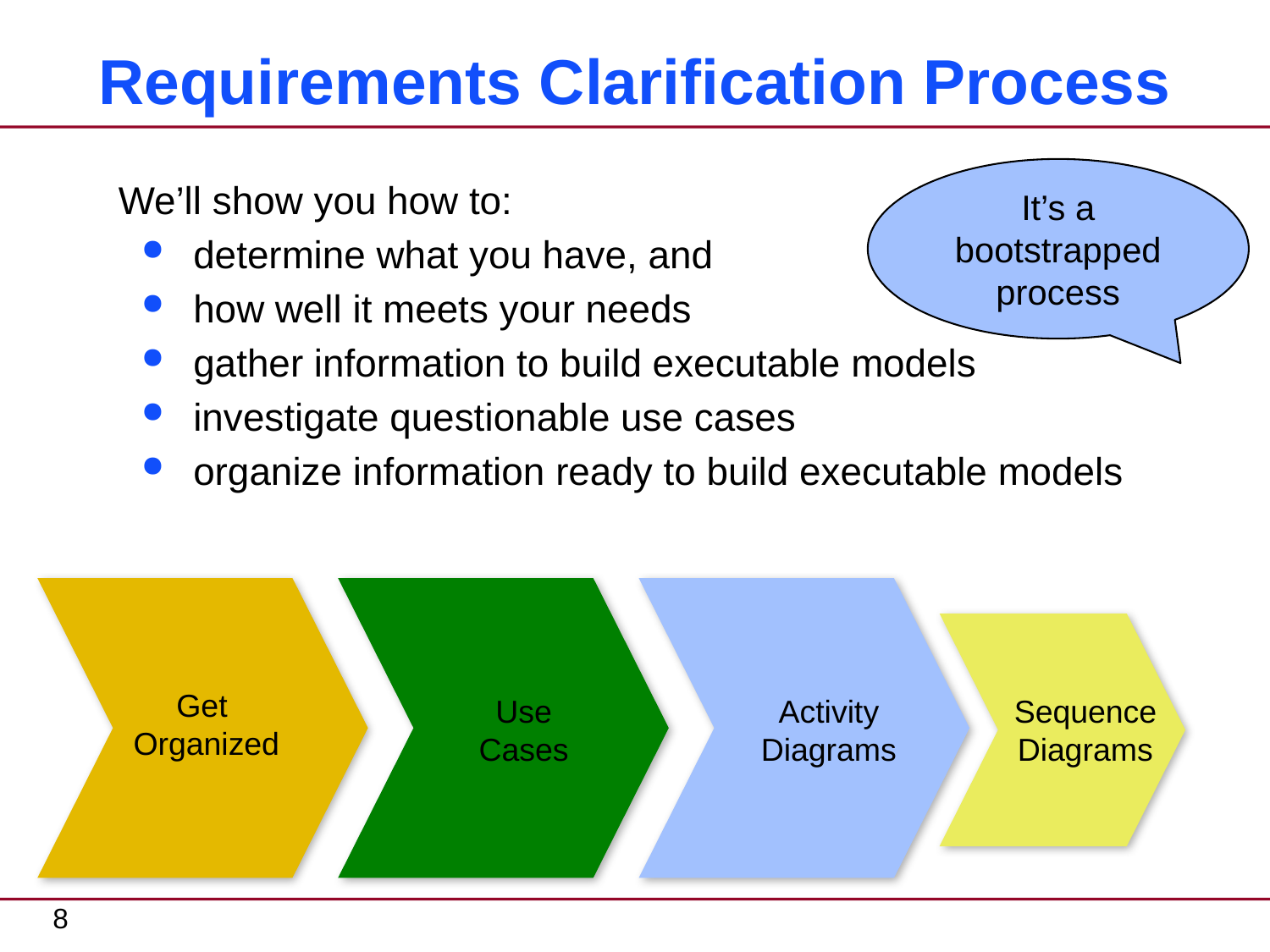

# Requirements Clarification Process
It’s a bootstrapped process
We’ll show you how to:
determine what you have, and
how well it meets your needs
gather information to build executable models
investigate questionable use cases
organize information ready to build executable models

Get
Organized
Use
Cases
Activity Diagrams
Sequence Diagrams